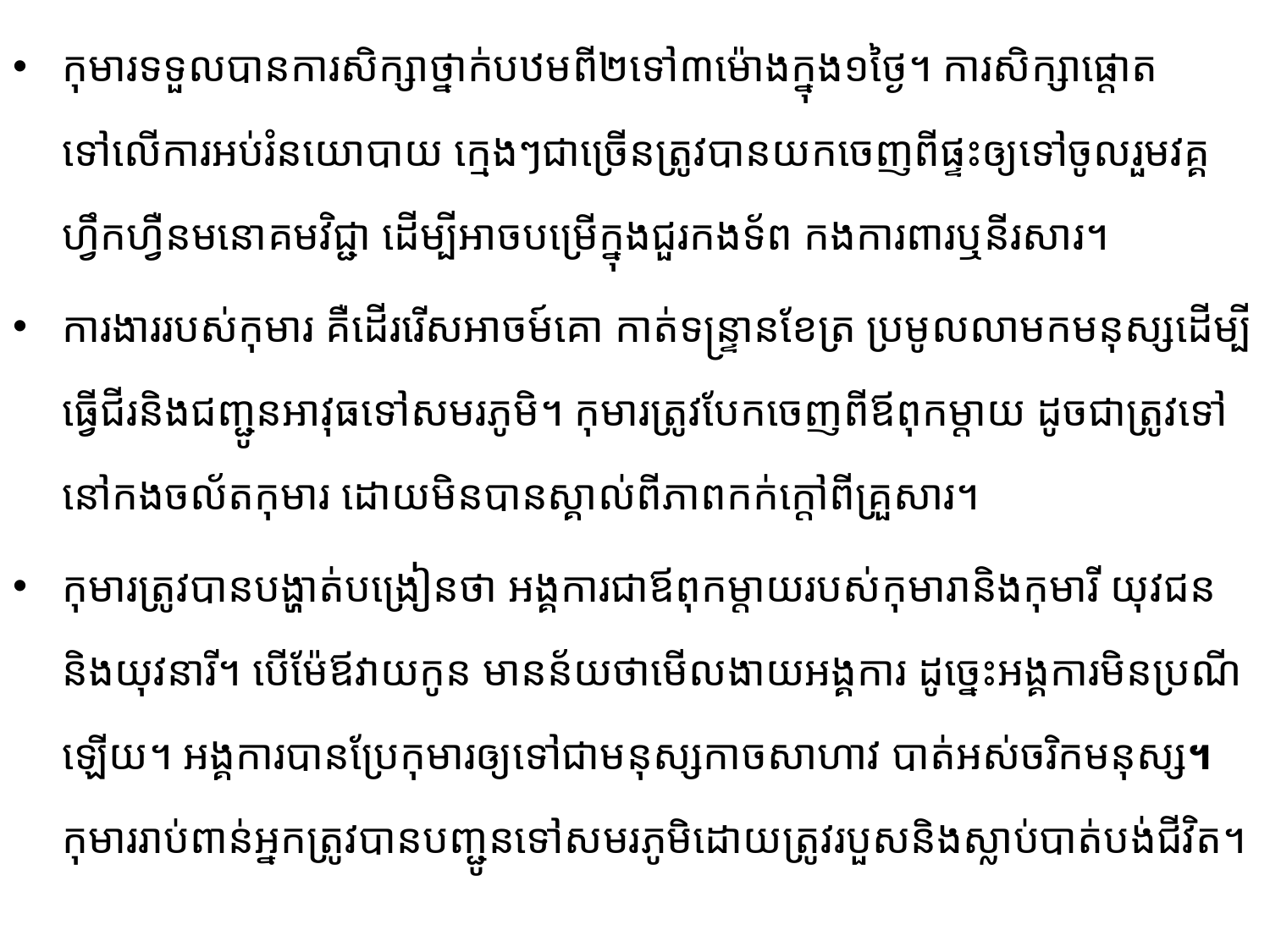

កុមារទទួលបានការសិក្សាថ្នាក់​បឋម​ពី២ទៅ៣ម៉ោងក្នុង១ថ្ងៃ។ ការសិក្សាផ្តោតទៅលើការអប់រំនយោបាយ ក្មេងៗ​ជាច្រើនត្រូវបានយក​ចេញពីផ្ទះ​ឲ្យទៅ​ចូលរួមវគ្គហ្វឹកហ្វឺនមនោគមវិជ្ជា ដើម្បីអាចបម្រើក្នុងជួរកងទ័ព កងការពារឬនីរសារ។
ការងាររបស់​កុមារ​ គឺដើររើសអាចម៍គោ កាត់ទន្រ្ទានខែត្រ ប្រមូលលាមកមនុស្សដើម្បីធ្វើជីរនិងជញ្ជូនអាវុធទៅសមរភូមិ។ កុមារ​ត្រូវ​បែក​ចេញពីឪពុកម្តាយ ដូចជាត្រូវទៅនៅកងចល័តកុមារ ដោយមិនបានស្គាល់ពីភាពកក់ក្តៅពីគ្រួសារ។
កុមារ​ត្រូវ​បាន​បង្ហាត់បង្រៀនថា អង្គការជាឪពុកម្តាយរបស់កុមារានិងកុមារី យុវជននិងយុវនារី។ បើម៉ែឪវាយកូន មានន័យ​ថា​មើលងាយអង្គការ ដូច្នេះអង្គការមិនប្រណីឡើយ។ អង្គការបានប្រែកុមារឲ្យទៅជាមនុស្សកាចសាហាវ បាត់​អស់​ចរិកមនុស្ស។ កុមាររាប់ពាន់អ្នកត្រូវបានបញ្ជូនទៅសមរភូមិដោយត្រូវរបួសនិងស្លាប់បាត់បង់ជីវិត។